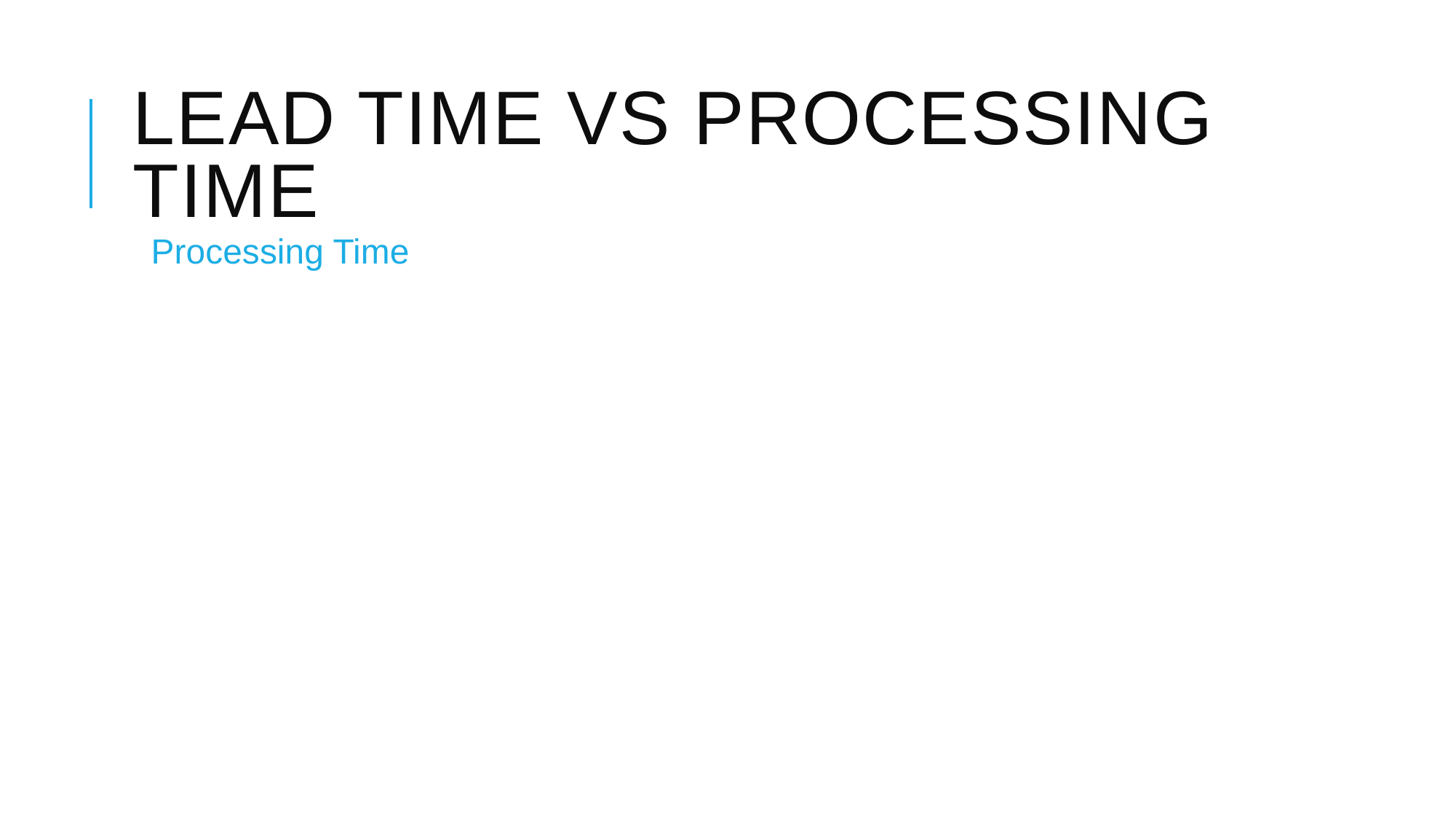

# Lead Time vs Processing Time
Processing Time